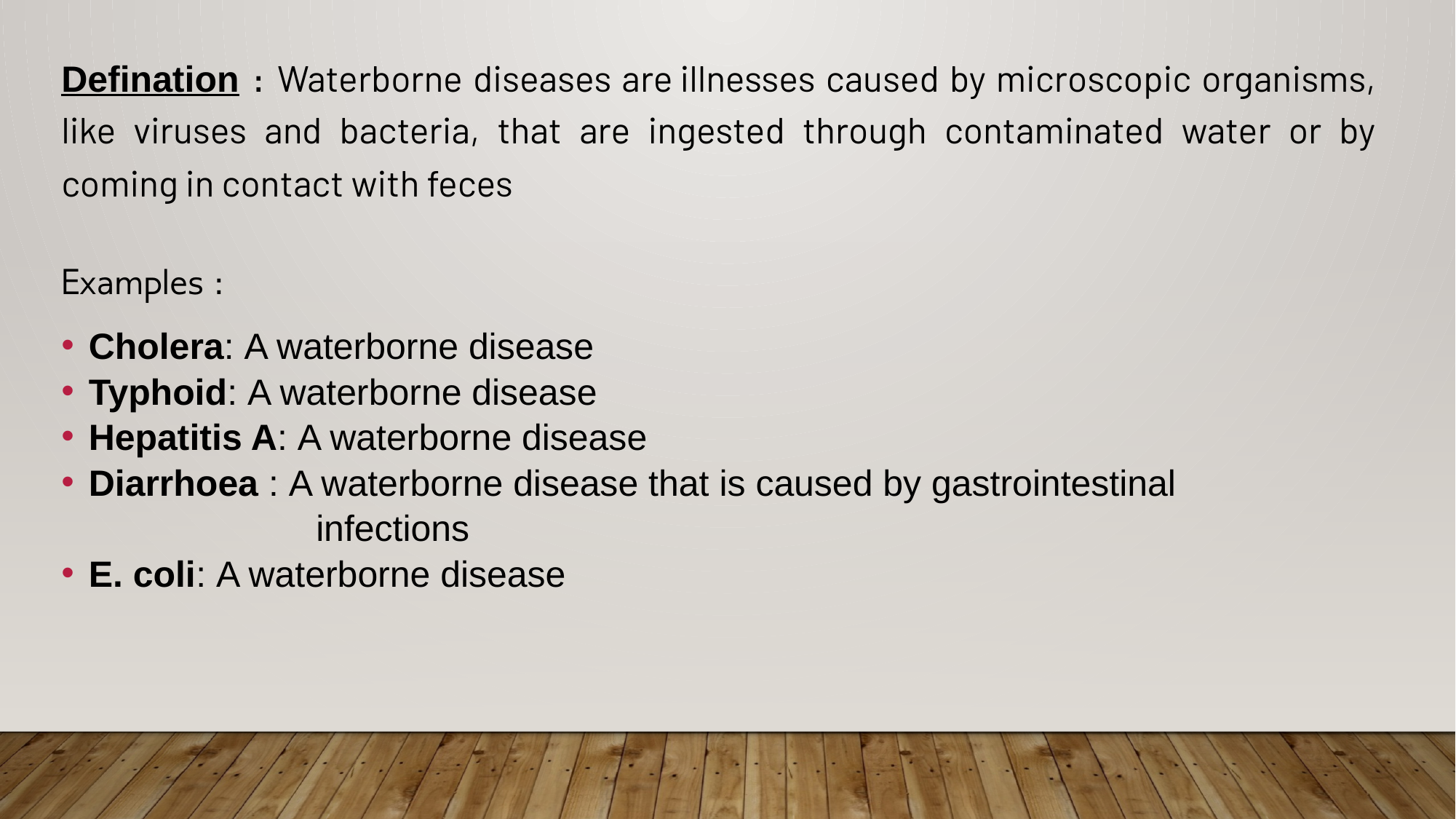

Defination : Waterborne diseases are illnesses caused by microscopic organisms, like viruses and bacteria, that are ingested through contaminated water or by coming in contact with feces

Examples :

Cholera: A waterborne disease
Typhoid: A waterborne disease
Hepatitis A: A waterborne disease
Diarrhoea : A waterborne disease that is caused by gastrointestinal
                         infections
E. coli: A waterborne disease